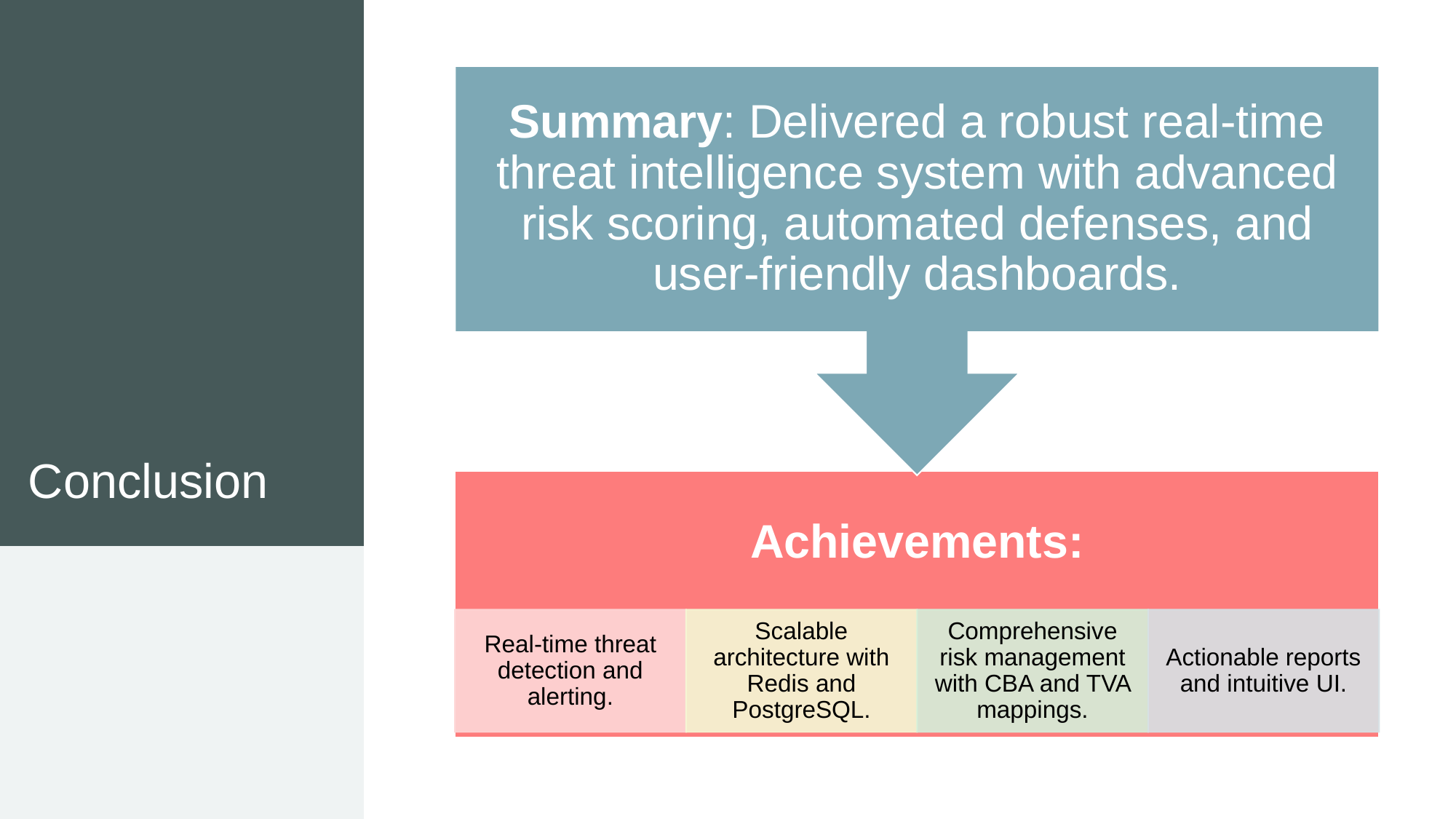

# Conclusion
Achievements:
Real-time threat detection and alerting.
Scalable architecture with Redis and PostgreSQL.
Comprehensive risk management with CBA and TVA mappings.
Actionable reports and intuitive UI.
Summary: Delivered a robust real-time threat intelligence system with advanced risk scoring, automated defenses, and user-friendly dashboards.